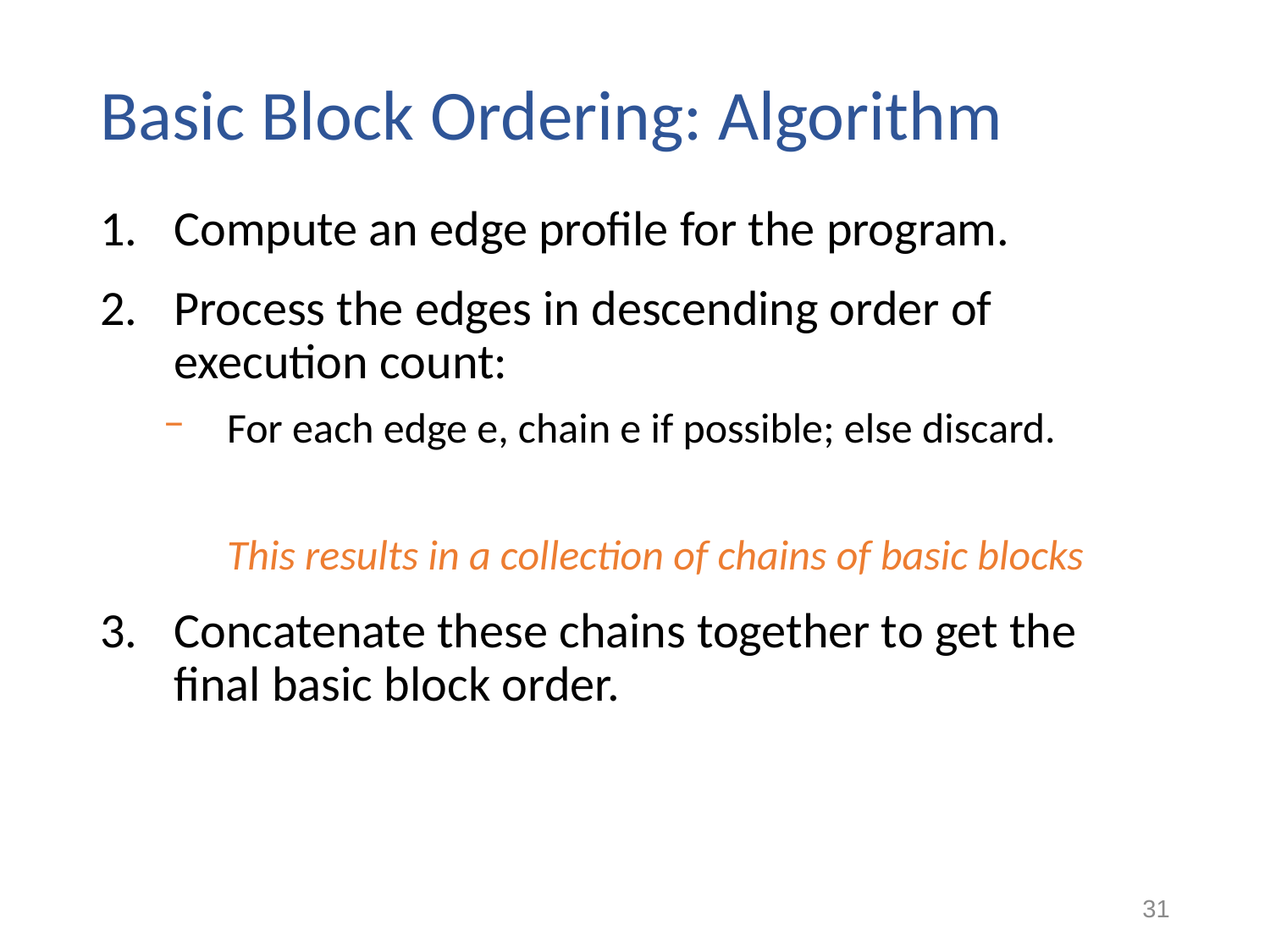

# Basic Block Ordering: Algorithm
Compute an edge profile for the program.
Process the edges in descending order of execution count:
For each edge e, chain e if possible; else discard.

	This results in a collection of chains of basic blocks
Concatenate these chains together to get the final basic block order.
31